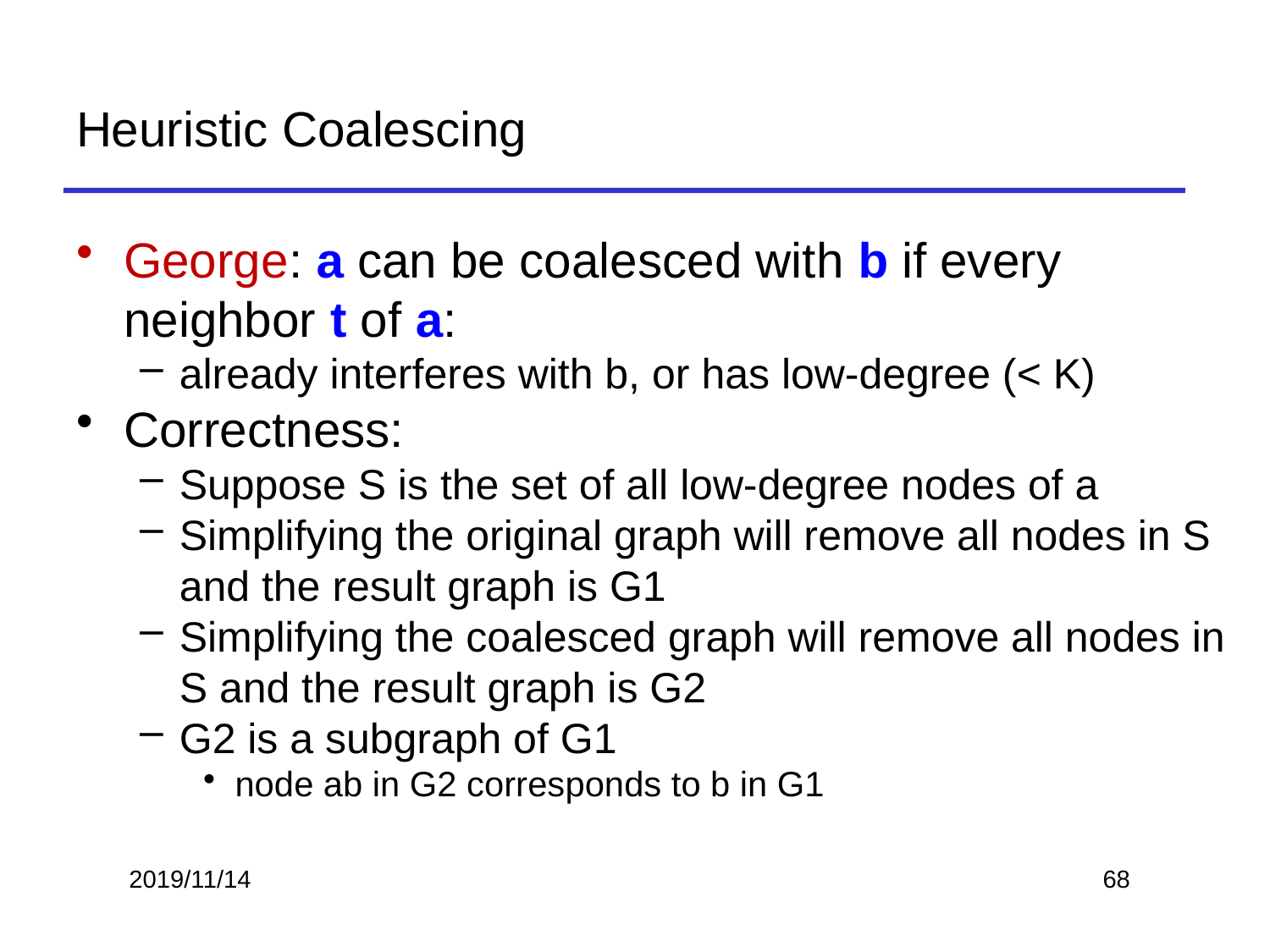

# Heuristic Coalescing
George: a can be coalesced with b if every neighbor t of a:
already interferes with b, or has low-degree (< K)
Correctness:
Suppose S is the set of all low-degree nodes of a
Simplifying the original graph will remove all nodes in S and the result graph is G1
Simplifying the coalesced graph will remove all nodes in S and the result graph is G2
G2 is a subgraph of G1
node ab in G2 corresponds to b in G1
2019/11/14
68